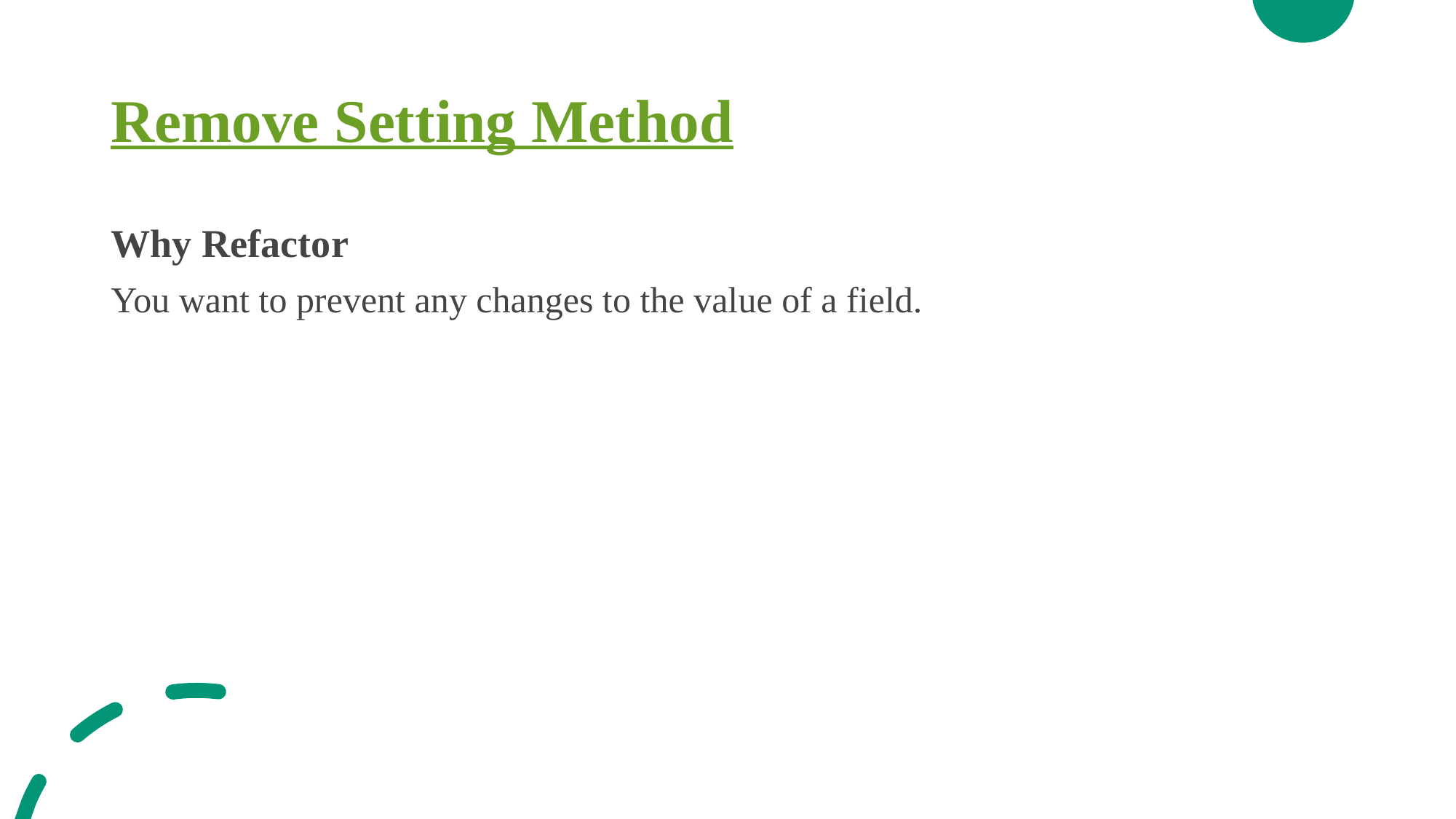

# Remove Setting Method
Why Refactor
You want to prevent any changes to the value of a field.